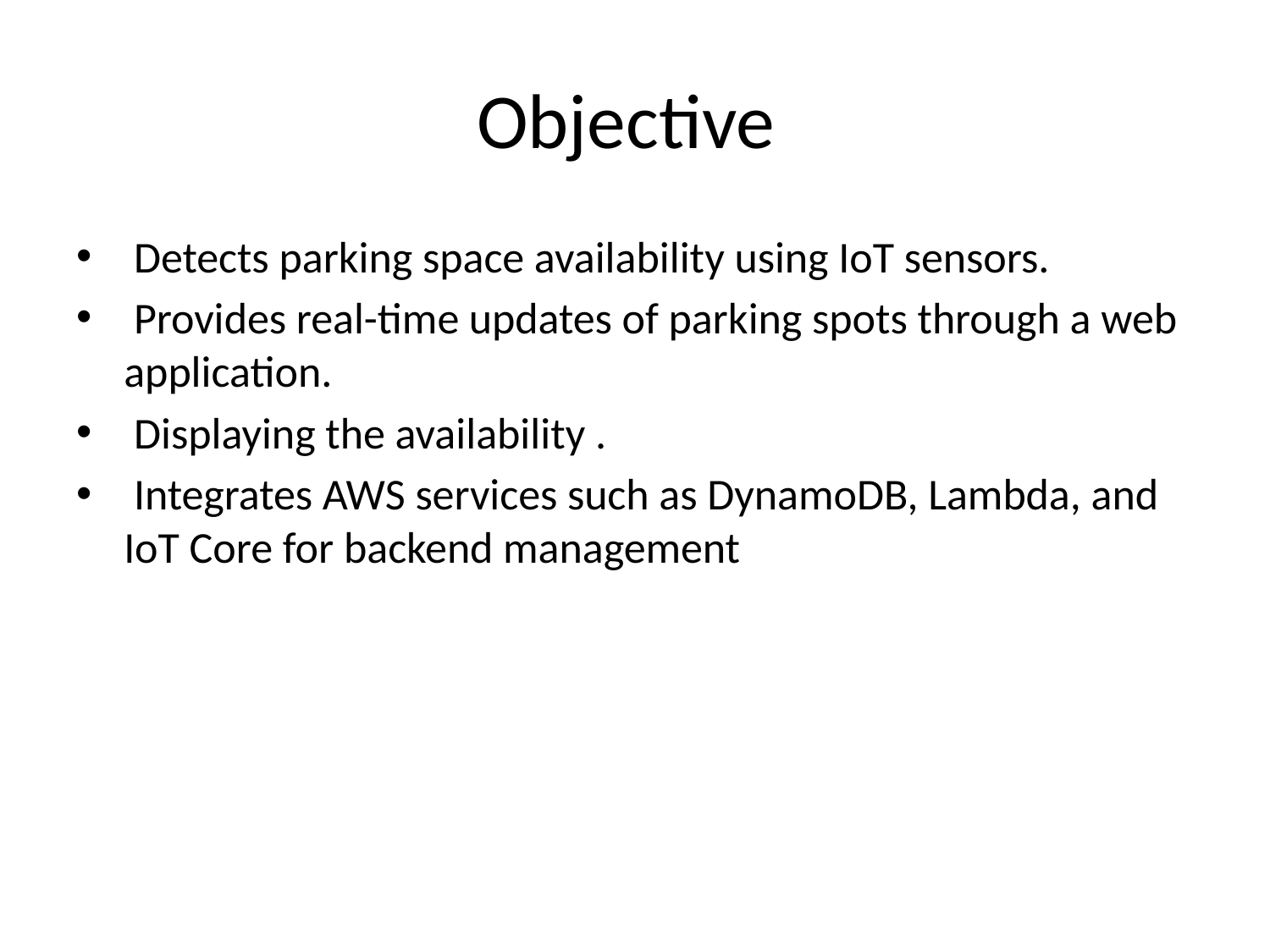

# Objective
 Detects parking space availability using IoT sensors.
 Provides real-time updates of parking spots through a web application.
 Displaying the availability .
 Integrates AWS services such as DynamoDB, Lambda, and IoT Core for backend management